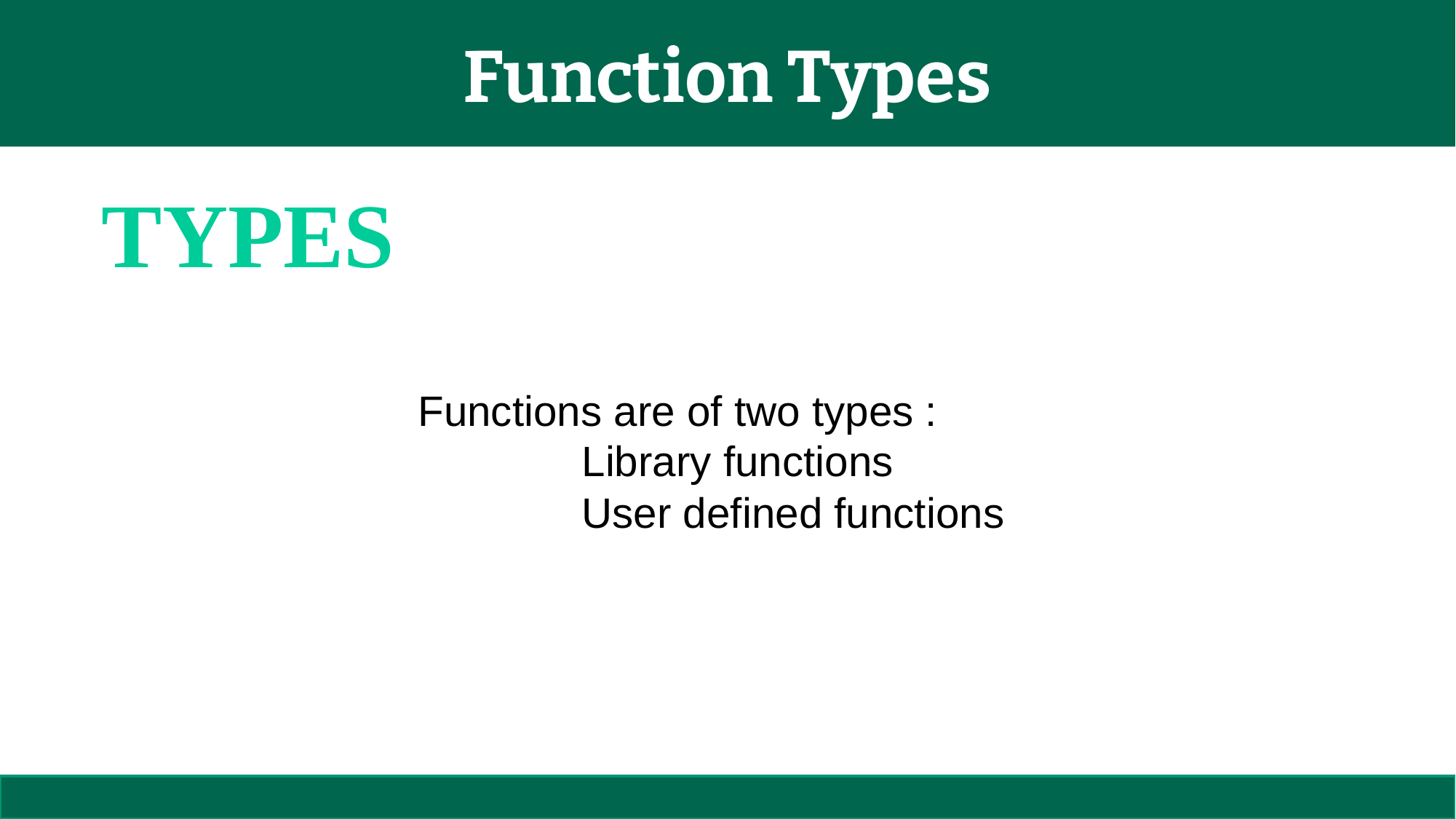

# Function Types
Types
Functions are of two types :
Library functions
User defined functions